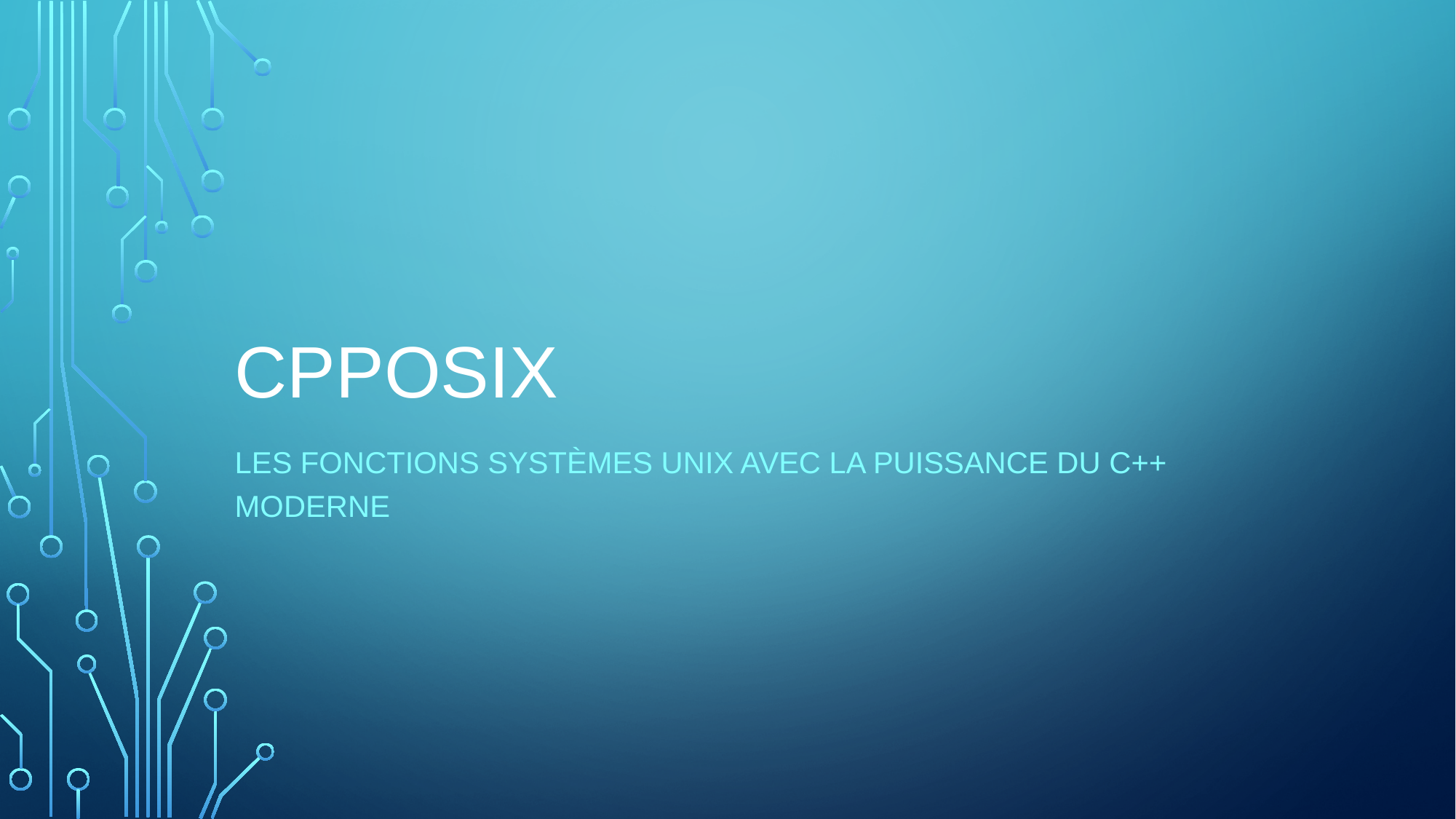

# CPPosix
Les fonctions systèmes unix avec la puissance du c++ moderne